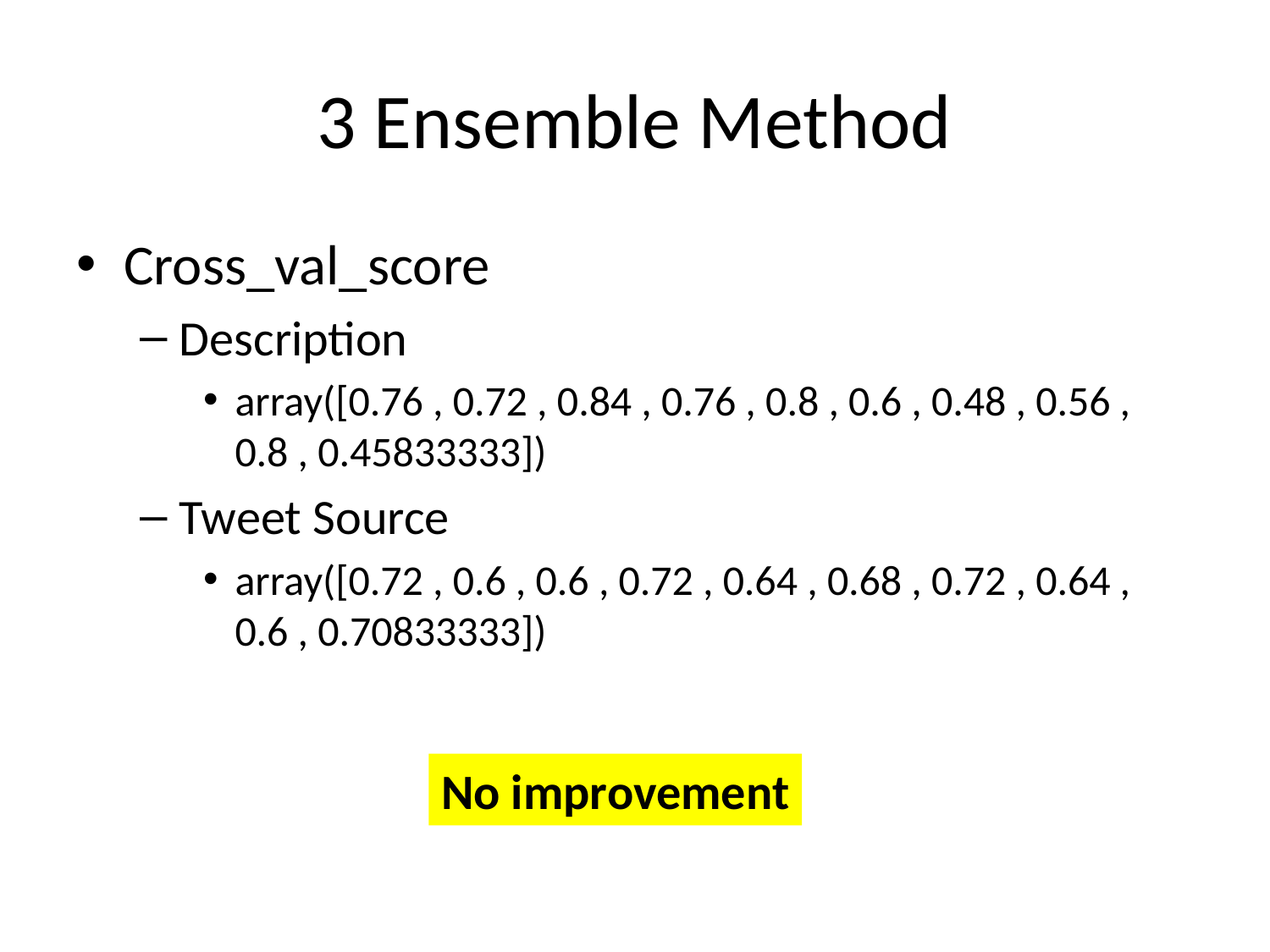

# 3 Ensemble Method
Cross_val_score
Description
array([0.76 , 0.72 , 0.84 , 0.76 , 0.8 , 0.6 , 0.48 , 0.56 , 0.8 , 0.45833333])
Tweet Source
array([0.72 , 0.6 , 0.6 , 0.72 , 0.64 , 0.68 , 0.72 , 0.64 , 0.6 , 0.70833333])
No improvement